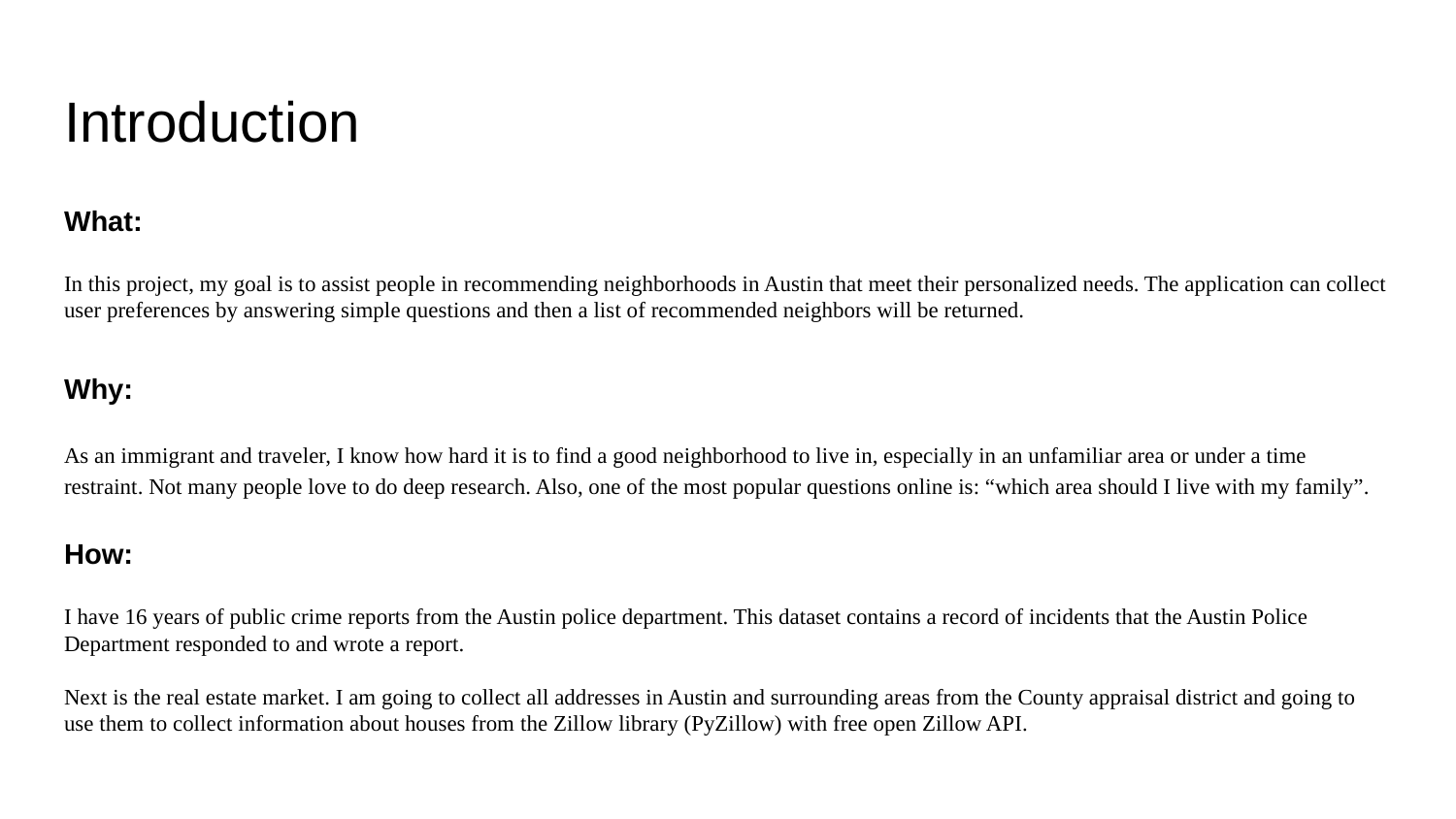

# Introduction
What:
In this project, my goal is to assist people in recommending neighborhoods in Austin that meet their personalized needs. The application can collect user preferences by answering simple questions and then a list of recommended neighbors will be returned.

Why:
As an immigrant and traveler, I know how hard it is to find a good neighborhood to live in, especially in an unfamiliar area or under a time restraint. Not many people love to do deep research. Also, one of the most popular questions online is: “which area should I live with my family”.
How:
I have 16 years of public crime reports from the Austin police department. This dataset contains a record of incidents that the Austin Police Department responded to and wrote a report.

Next is the real estate market. I am going to collect all addresses in Austin and surrounding areas from the County appraisal district and going to use them to collect information about houses from the Zillow library (PyZillow) with free open Zillow API.